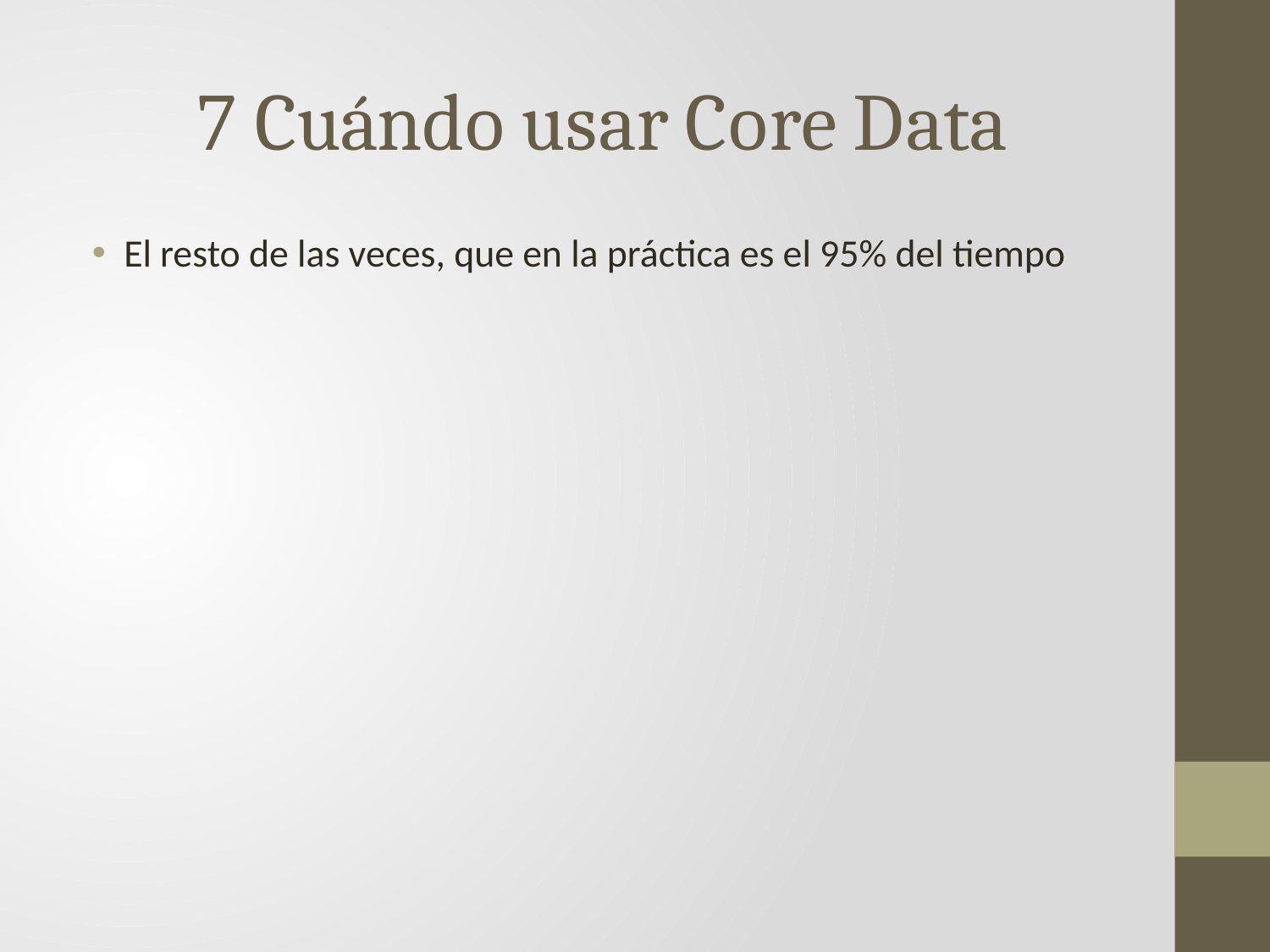

# 7 Cuándo usar Core Data
El resto de las veces, que en la práctica es el 95% del tiempo